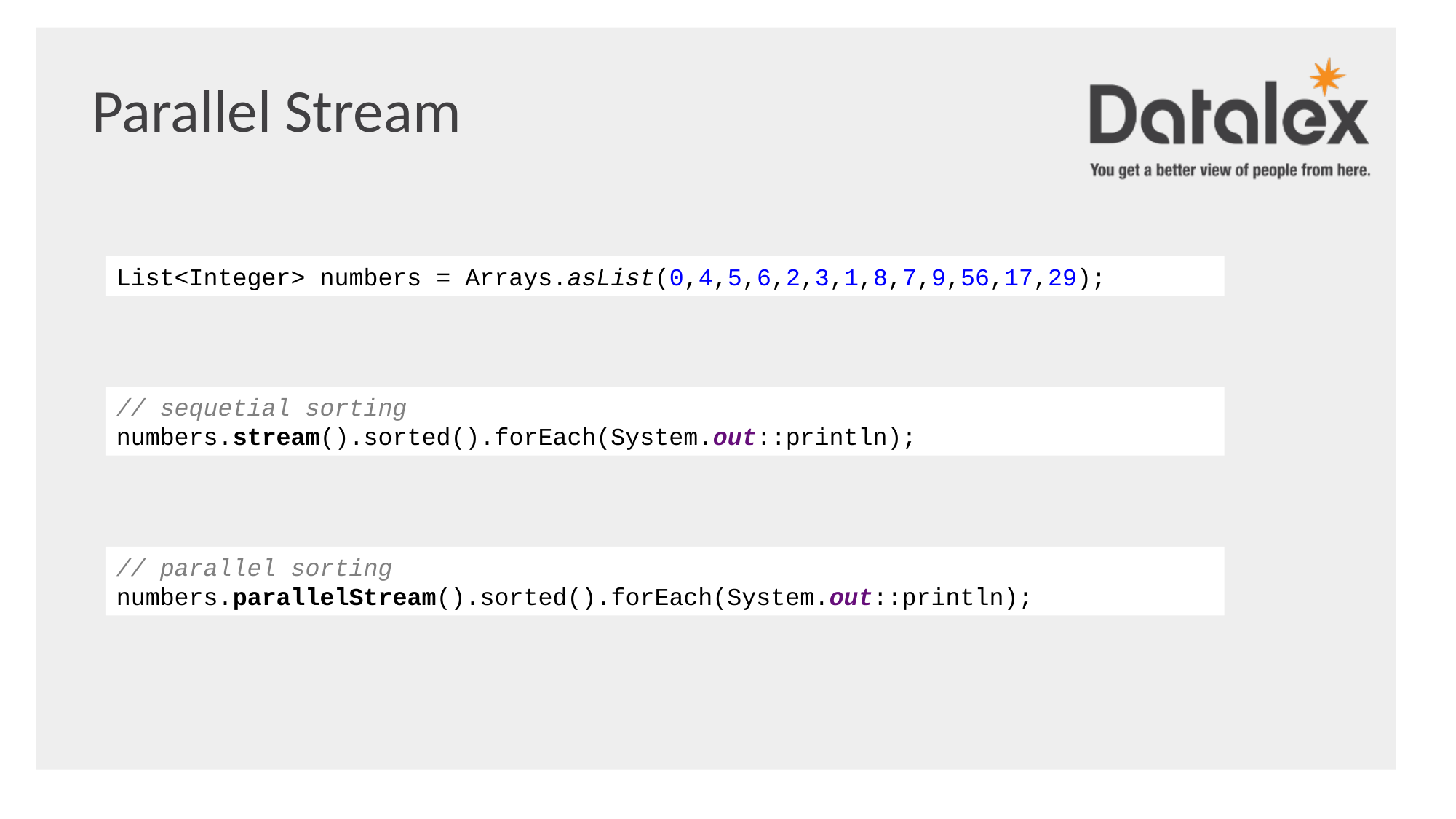

Parallel Stream
List<Integer> numbers = Arrays.asList(0,4,5,6,2,3,1,8,7,9,56,17,29);
// sequetial sorting
numbers.stream().sorted().forEach(System.out::println);
// parallel sorting
numbers.parallelStream().sorted().forEach(System.out::println);